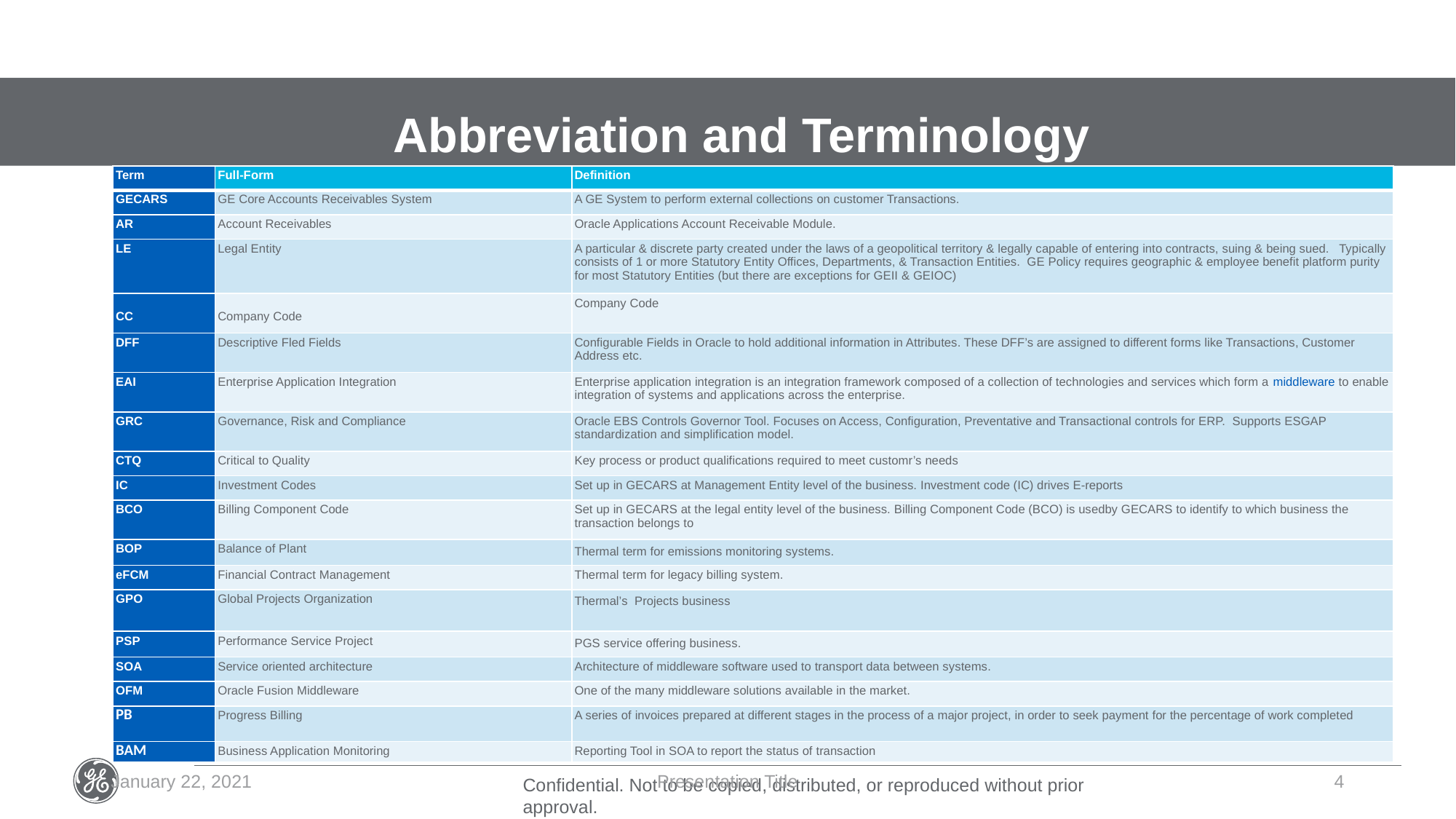

Abbreviation and Terminology

| Term | Full-Form | Definition |
| --- | --- | --- |
| GECARS | GE Core Accounts Receivables System | A GE System to perform external collections on customer Transactions. |
| AR | Account Receivables | Oracle Applications Account Receivable Module. |
| LE | Legal Entity | A particular & discrete party created under the laws of a geopolitical territory & legally capable of entering into contracts, suing & being sued. Typically consists of 1 or more Statutory Entity Offices, Departments, & Transaction Entities. GE Policy requires geographic & employee benefit platform purity for most Statutory Entities (but there are exceptions for GEII & GEIOC) |
| CC | Company Code | Company Code |
| DFF | Descriptive Fled Fields | Configurable Fields in Oracle to hold additional information in Attributes. These DFF’s are assigned to different forms like Transactions, Customer Address etc. |
| EAI | Enterprise Application Integration | Enterprise application integration is an integration framework composed of a collection of technologies and services which form a middleware to enable integration of systems and applications across the enterprise. |
| GRC | Governance, Risk and Compliance | Oracle EBS Controls Governor Tool. Focuses on Access, Configuration, Preventative and Transactional controls for ERP. Supports ESGAP standardization and simplification model. |
| CTQ | Critical to Quality | Key process or product qualifications required to meet customr’s needs |
| IC | Investment Codes | Set up in GECARS at Management Entity level of the business. Investment code (IC) drives E-reports |
| BCO | Billing Component Code | Set up in GECARS at the legal entity level of the business. Billing Component Code (BCO) is usedby GECARS to identify to which business the transaction belongs to |
| BOP | Balance of Plant | Thermal term for emissions monitoring systems. |
| eFCM | Financial Contract Management | Thermal term for legacy billing system. |
| GPO | Global Projects Organization | Thermal’s Projects business |
| PSP | Performance Service Project | PGS service offering business. |
| SOA | Service oriented architecture | Architecture of middleware software used to transport data between systems. |
| OFM | Oracle Fusion Middleware | One of the many middleware solutions available in the market. |
| PB | Progress Billing | A series of invoices prepared at different stages in the process of a major project, in order to seek payment for the percentage of work completed |
| BAM | Business Application Monitoring | Reporting Tool in SOA to report the status of transaction |
January 22, 2021
Presentation Title
4